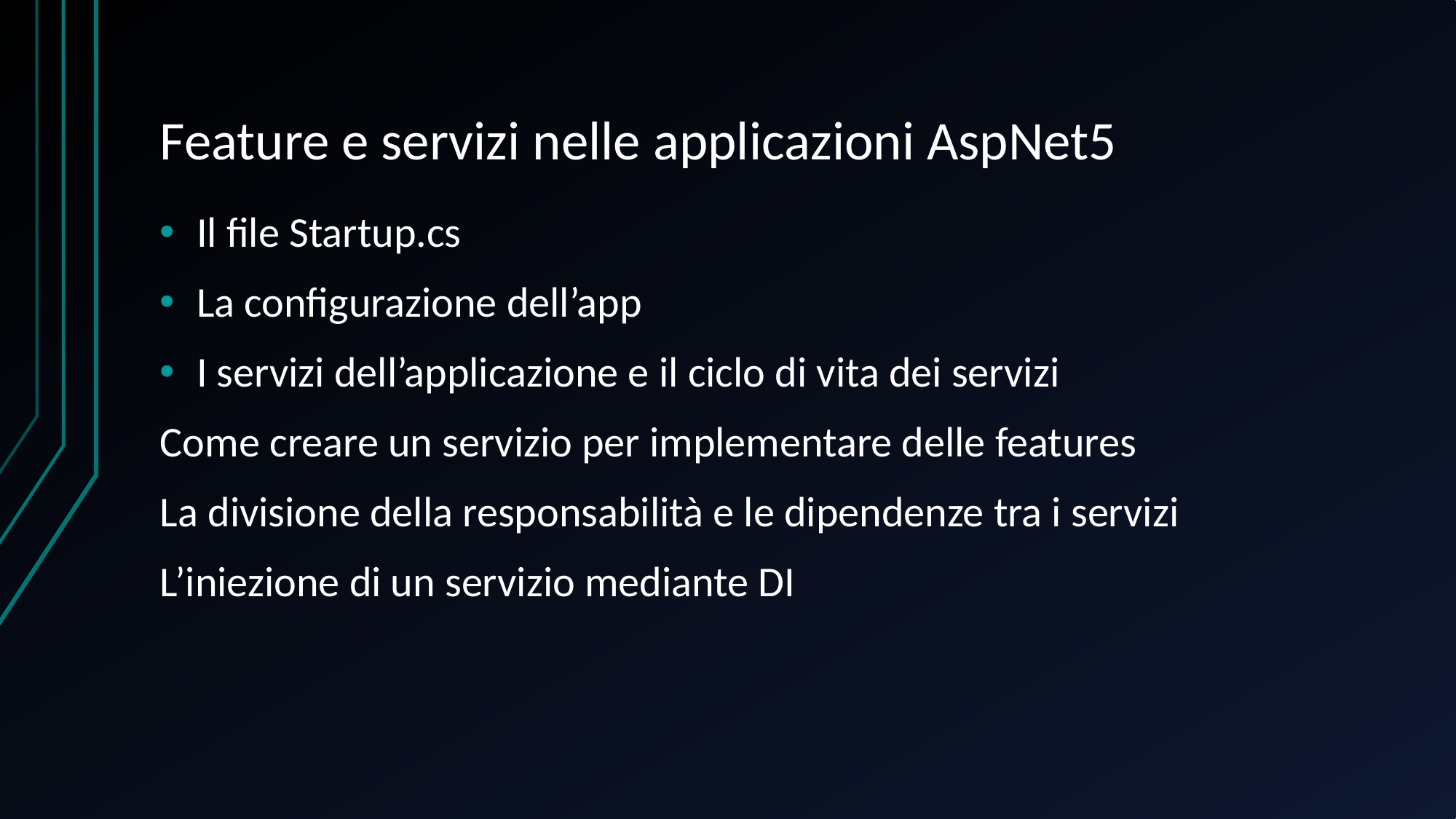

# Feature e servizi nelle applicazioni AspNet5
Il file Startup.cs
La configurazione dell’app
I servizi dell’applicazione e il ciclo di vita dei servizi
Come creare un servizio per implementare delle features
La divisione della responsabilità e le dipendenze tra i servizi
L’iniezione di un servizio mediante DI